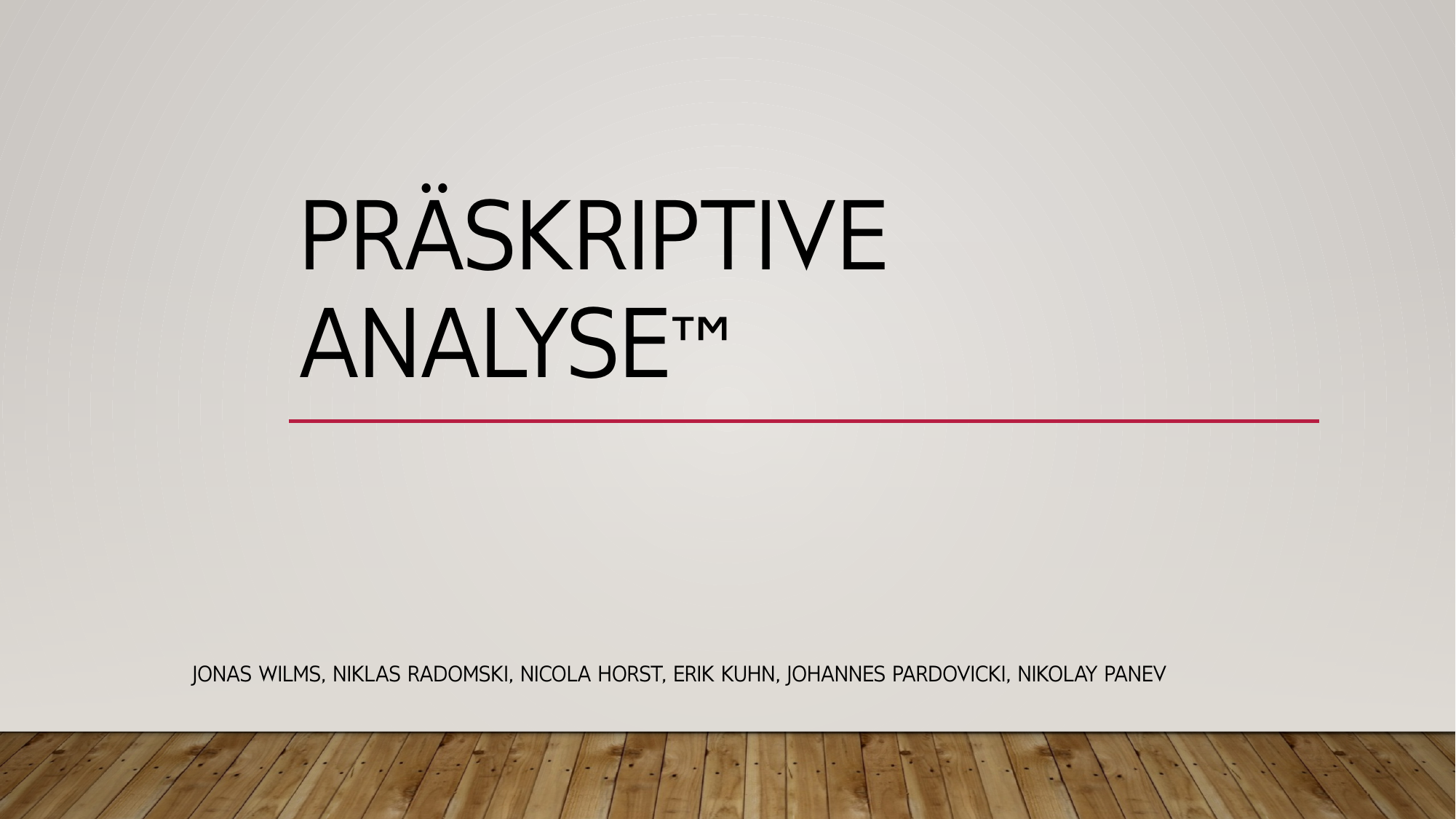

# Präskriptive Analyse™
Jonas Wilms, Niklas Radomski, Nicola Horst, Erik Kuhn, Johannes Pardovicki, Nikolay Panev